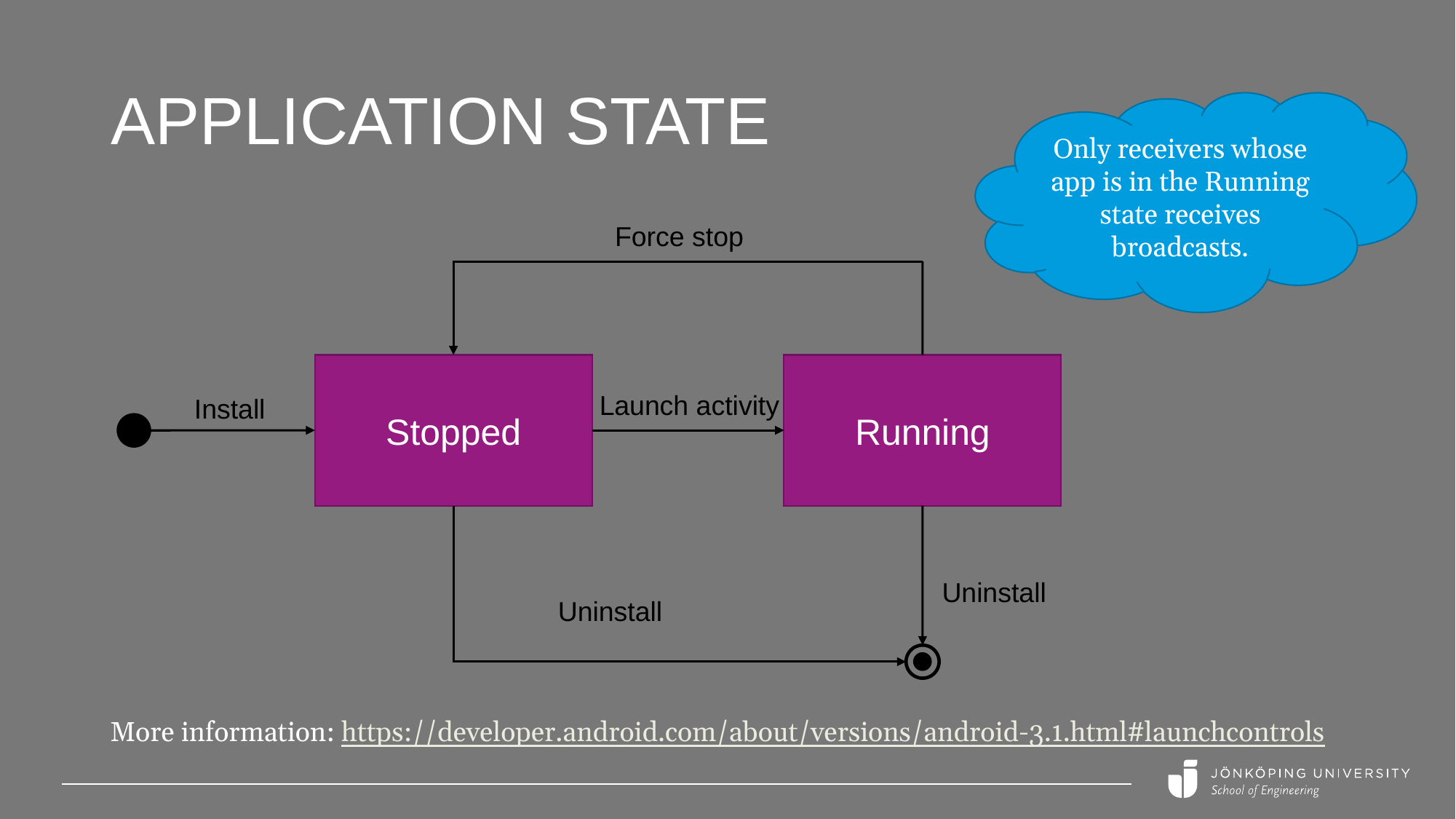

# Application state
Only receivers whose app is in the Running state receives broadcasts.
Force stop
Stopped
Running
Launch activity
Install

Uninstall
Uninstall

More information: https://developer.android.com/about/versions/android-3.1.html#launchcontrols